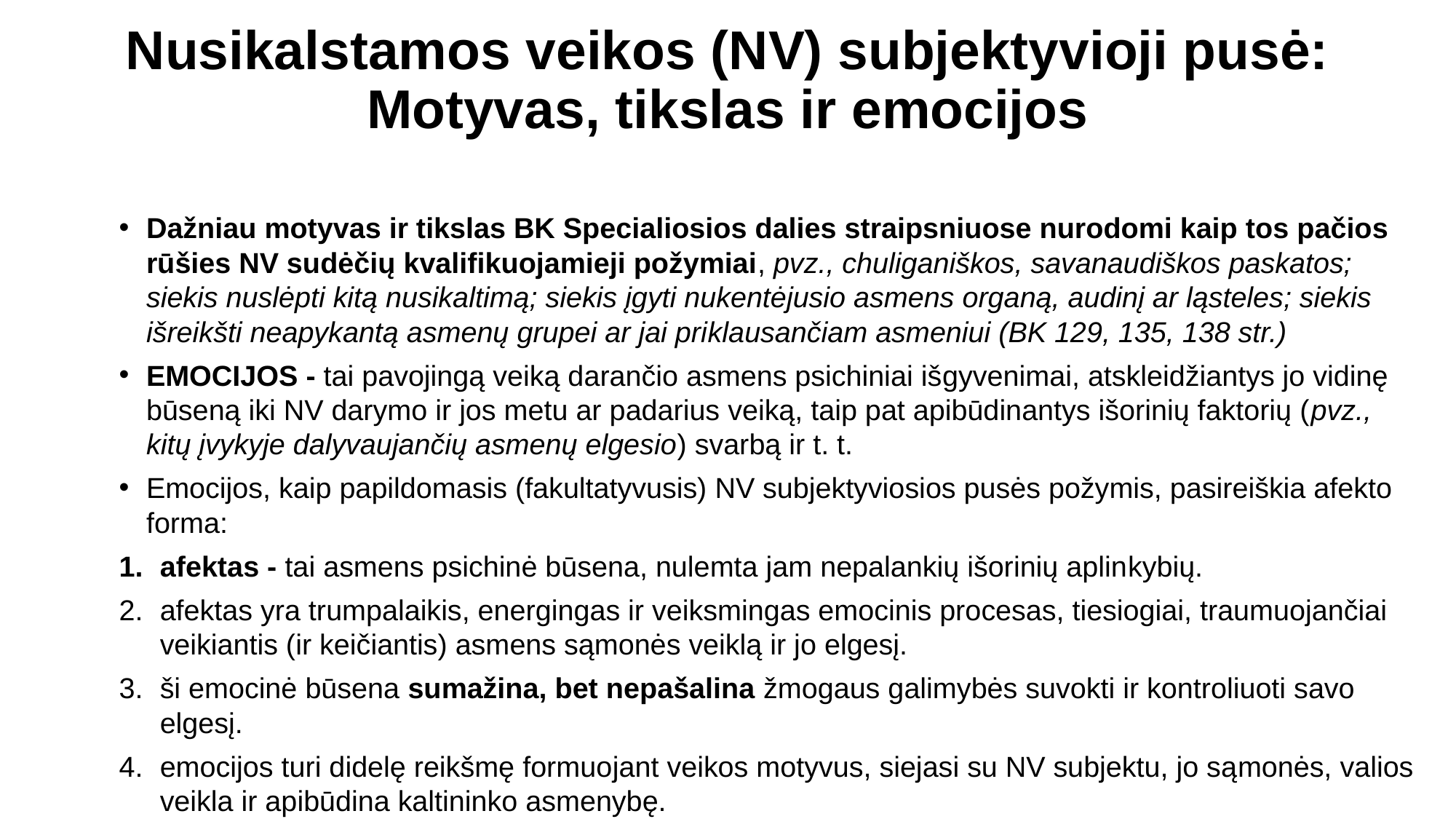

# Nusikalstamos veikos (NV) subjektyvioji pusė: Motyvas, tikslas ir emocijos

Daž­niau motyvas ir tikslas BK Specialiosios dalies straipsniuose nurodomi kaip tos pačios rūšies NV sudėčių kvalifikuojamieji požymiai, pvz., chuliganiškos, savanaudiškos paskatos; siekis nuslėpti kitą nusikaltimą; siekis įgyti nukentėjusio asmens organą, audinį ar ląsteles; siekis išreikšti neapykantą asmenų grupei ar jai pri­klausančiam asmeniui (BK 129, 135, 138 str.)
EMOCIJOS - tai pavojingą veiką darančio asmens psichiniai iš­gyvenimai, atskleidžiantys jo vidinę būseną iki NV darymo ir jos metu ar padarius veiką, taip pat apibūdinantys išorinių faktorių (pvz., kitų įvykyje dalyvaujančių asmenų elgesio) svarbą ir t. t.
Emocijos, kaip papildomasis (fakultatyvusis) NV subjektyviosios pusės požymis, pasireiškia afekto forma:
afektas - tai asmens psichinė būsena, nulemta jam nepalankių išorinių aplin­kybių.
afektas yra trumpalaikis, energingas ir veiksmingas emocinis procesas, tiesiogiai, traumuojančiai veikiantis (ir keičiantis) asmens sąmonės veiklą ir jo elgesį.
ši emocinė būsena sumažina, bet nepašalina žmogaus galimybės suvokti ir kontroliuoti savo elgesį.
emocijos turi didelę reikšmę formuo­jant veikos motyvus, siejasi su NV subjektu, jo są­monės, valios veikla ir apibūdina kaltininko asmenybę.